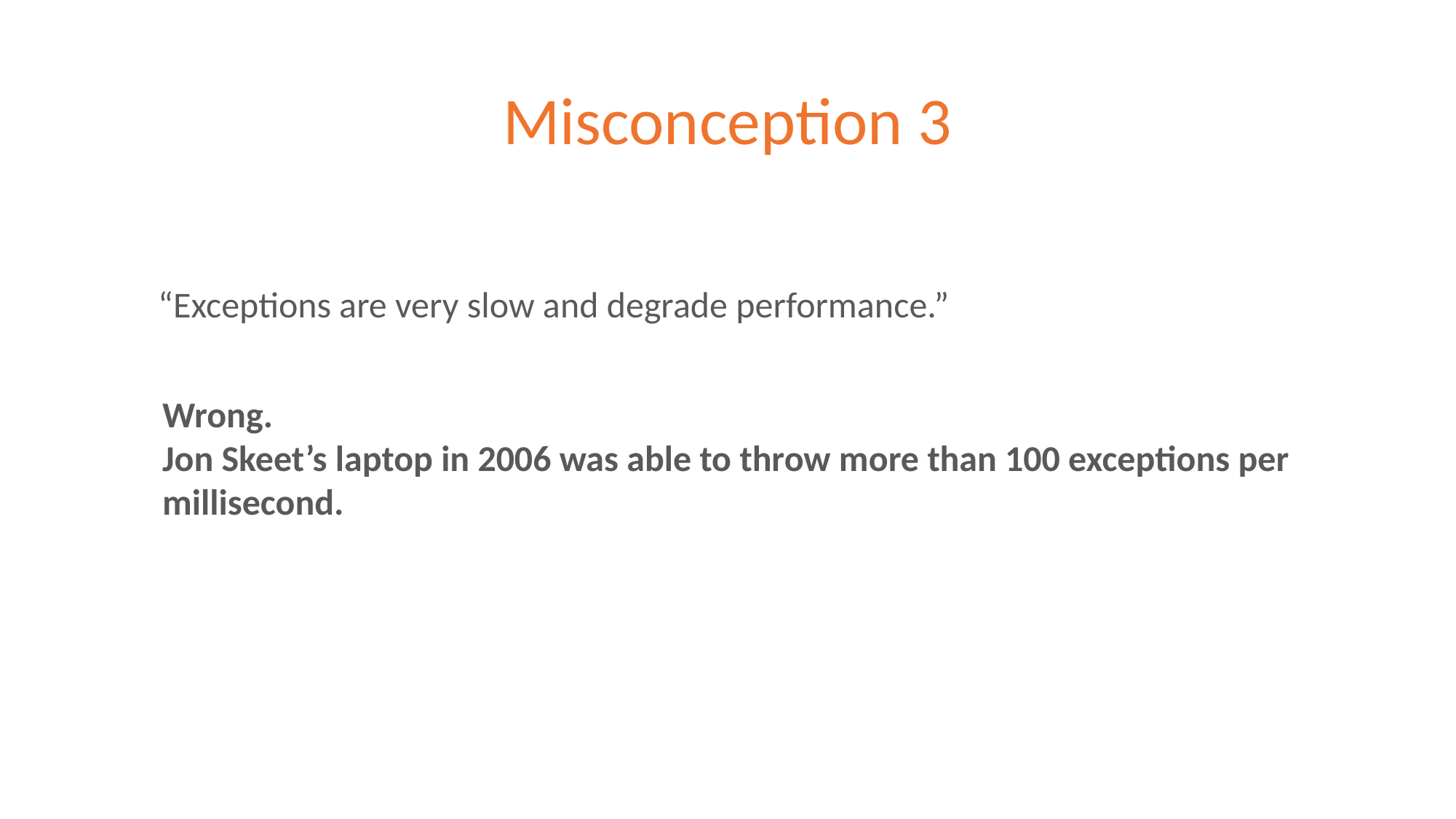

# Misconception 3
“Exceptions are very slow and degrade performance.”
Wrong.
Jon Skeet’s laptop in 2006 was able to throw more than 100 exceptions per millisecond.